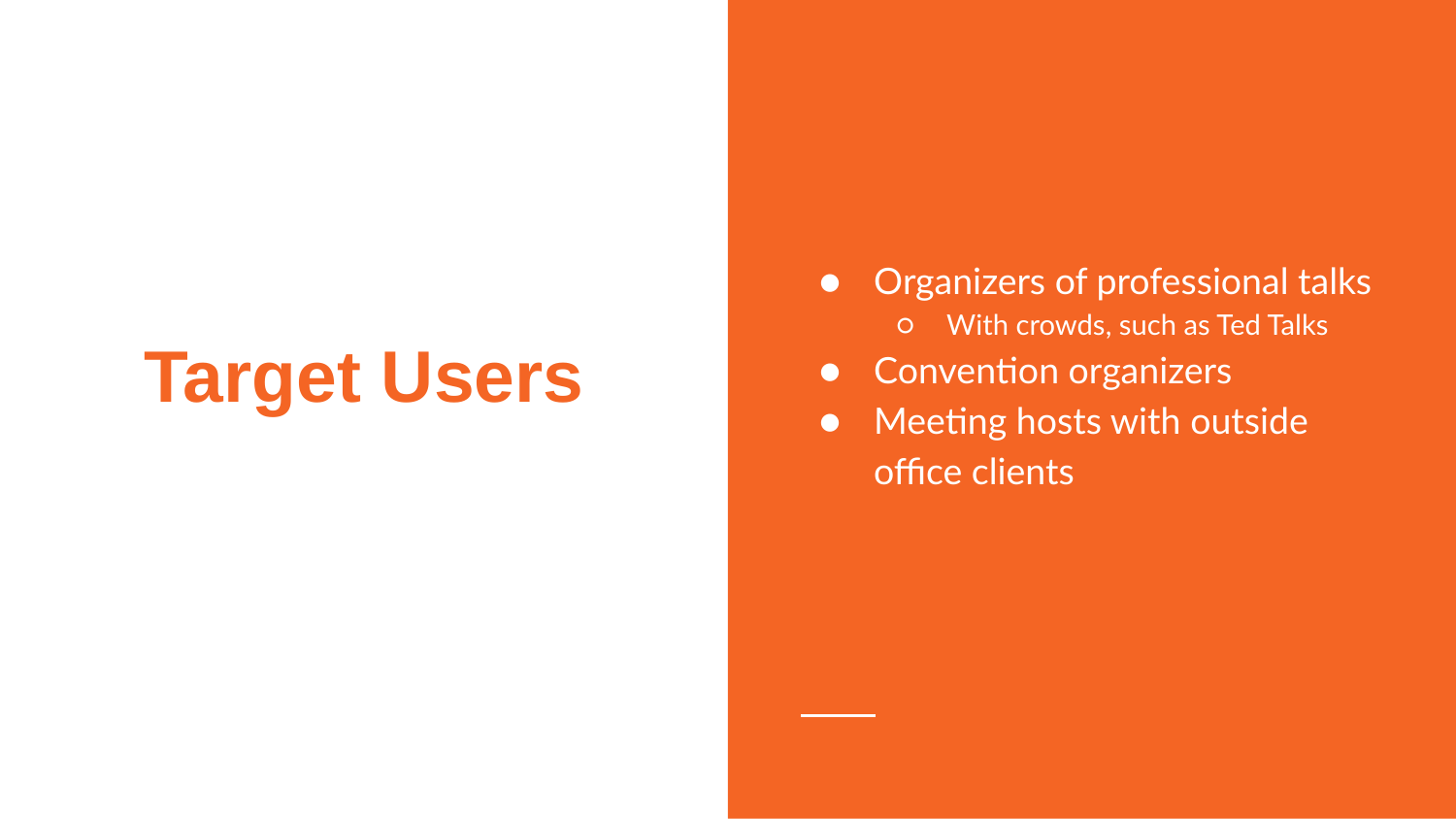

Organizers of professional talks
With crowds, such as Ted Talks
Convention organizers
Meeting hosts with outside office clients

# Target Users